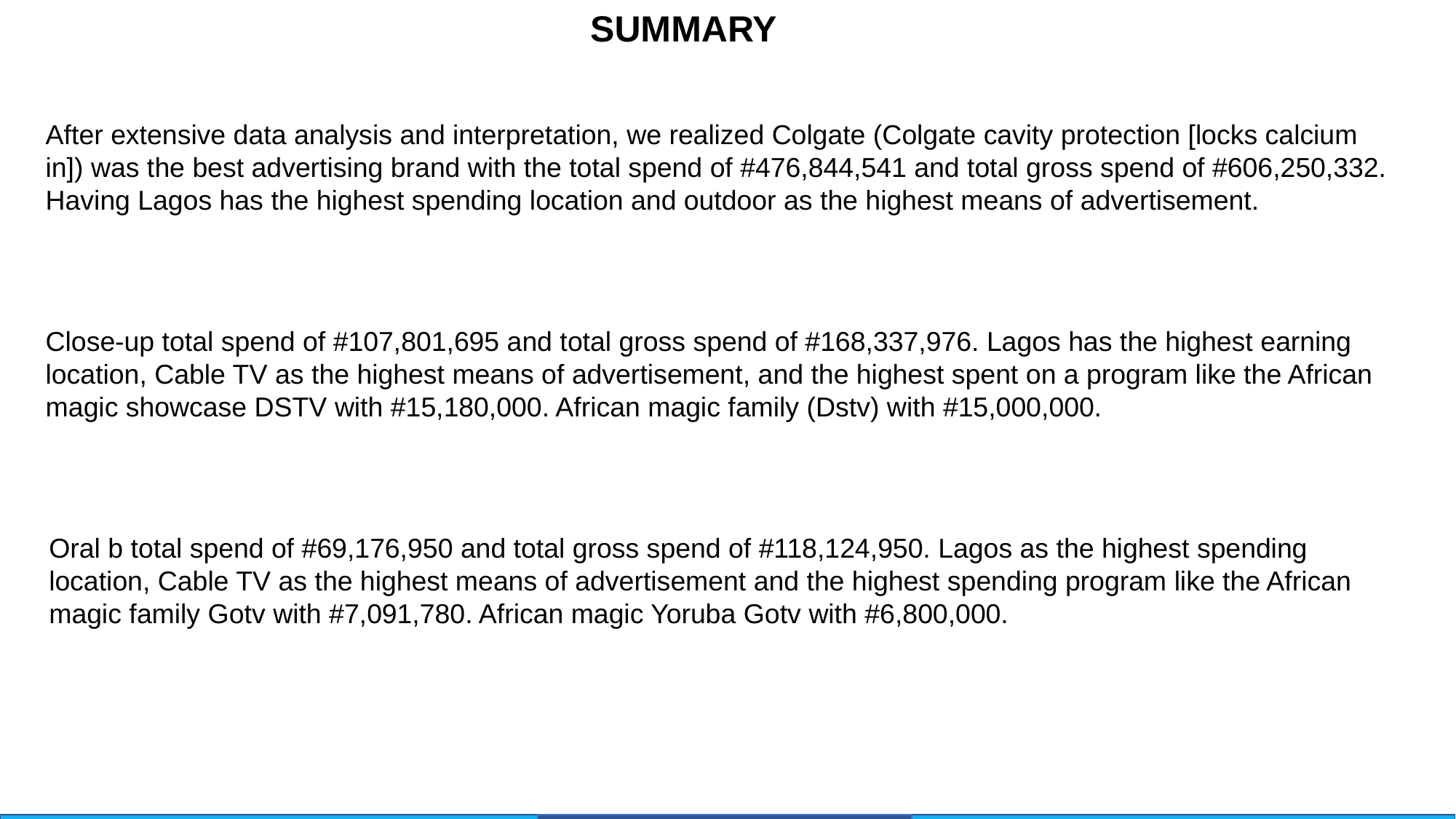

SUMMARY
After extensive data analysis and interpretation, we realized Colgate (Colgate cavity protection [locks calcium in]) was the best advertising brand with the total spend of #476,844,541 and total gross spend of #606,250,332. Having Lagos has the highest spending location and outdoor as the highest means of advertisement.

Close-up total spend of #107,801,695 and total gross spend of #168,337,976. Lagos has the highest earning location, Cable TV as the highest means of advertisement, and the highest spent on a program like the African magic showcase DSTV with #15,180,000. African magic family (Dstv) with #15,000,000.
Oral b total spend of #69,176,950 and total gross spend of #118,124,950. Lagos as the highest spending location, Cable TV as the highest means of advertisement and the highest spending program like the African magic family Gotv with #7,091,780. African magic Yoruba Gotv with #6,800,000.